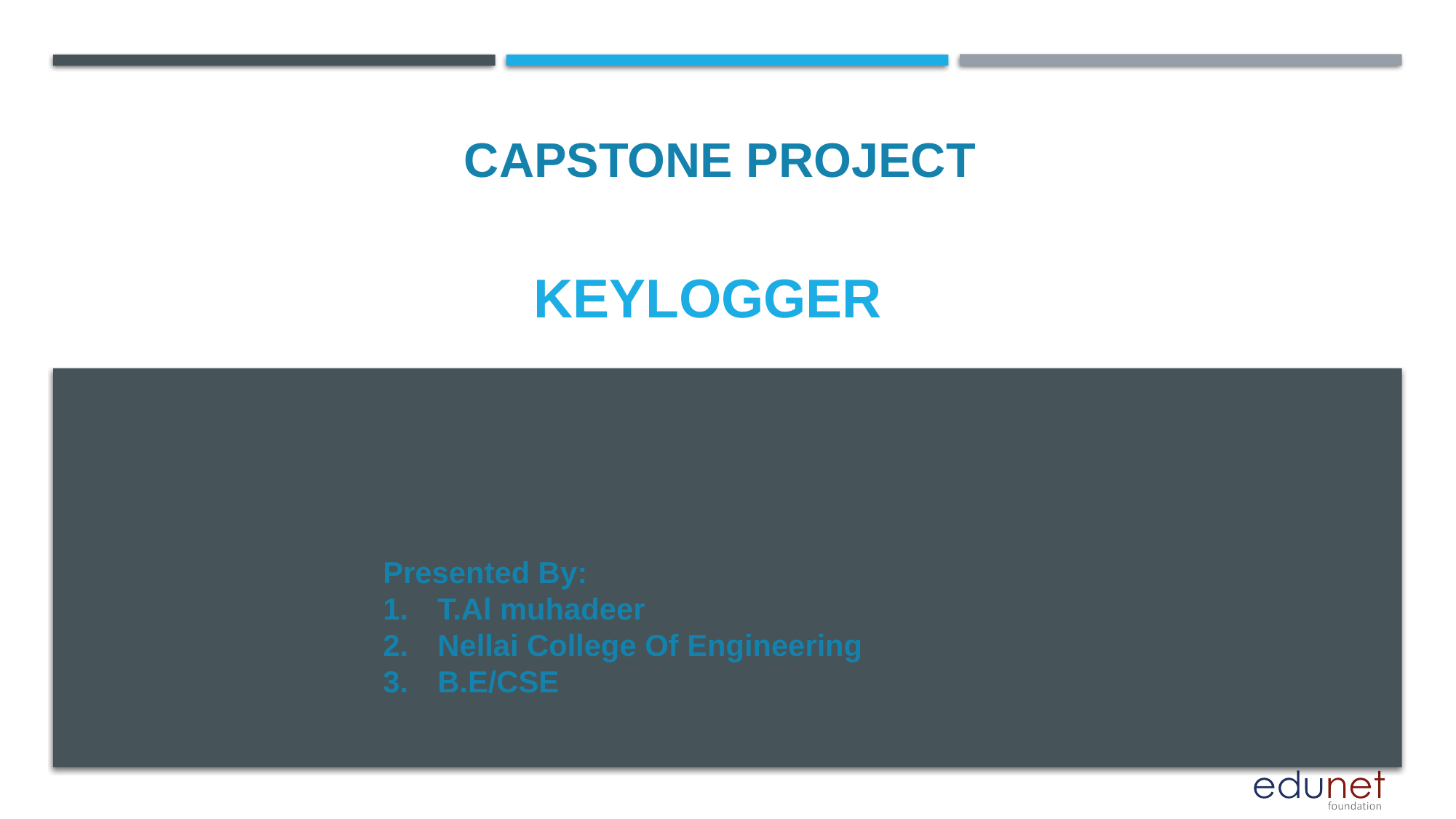

CAPSTONE PROJECT
# KEYLOGGER
Presented By:
T.Al muhadeer
Nellai College Of Engineering
B.E/CSE